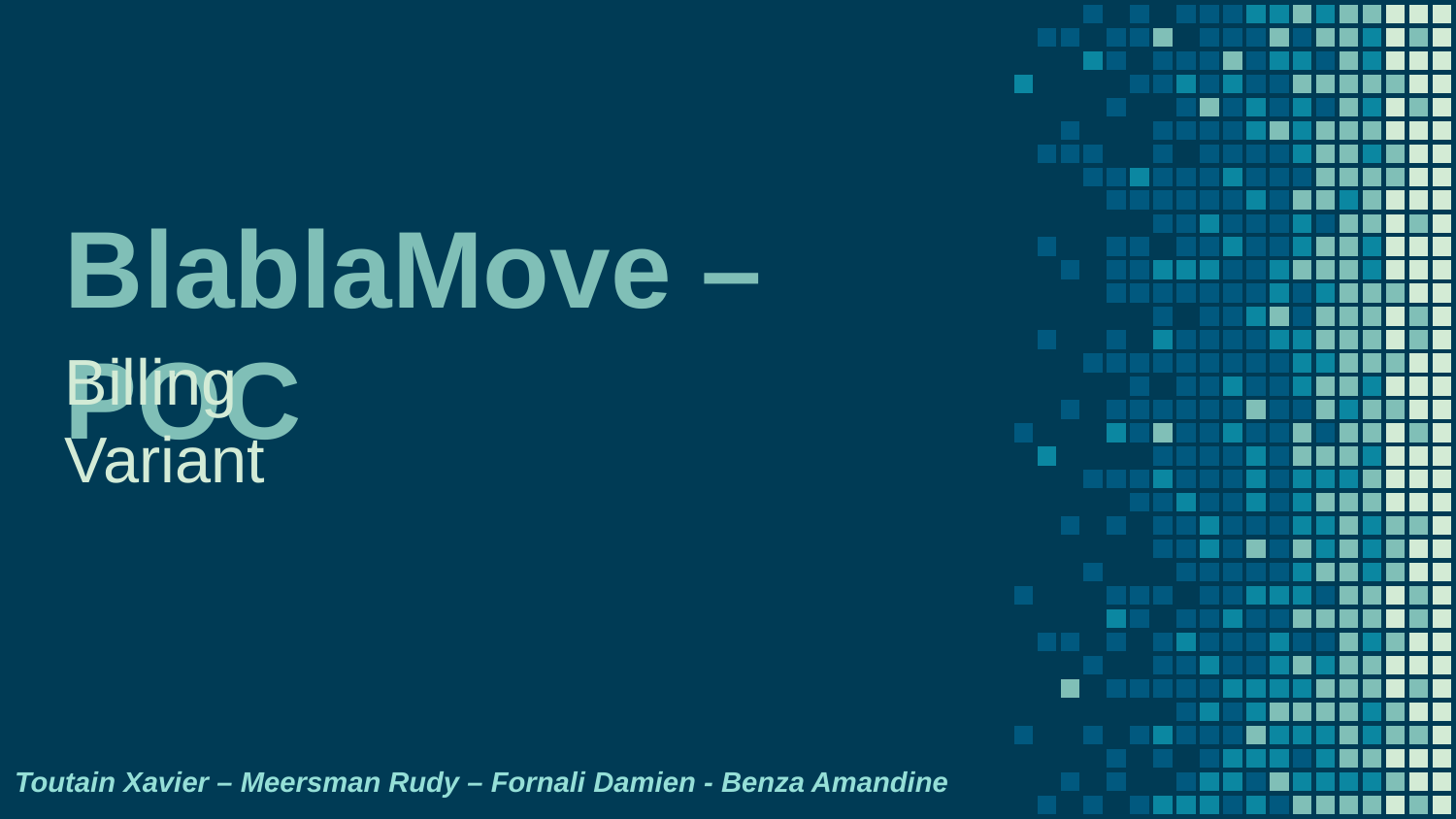

# BlablaMove – POC
Billing Variant
Toutain Xavier – Meersman Rudy – Fornali Damien - Benza Amandine